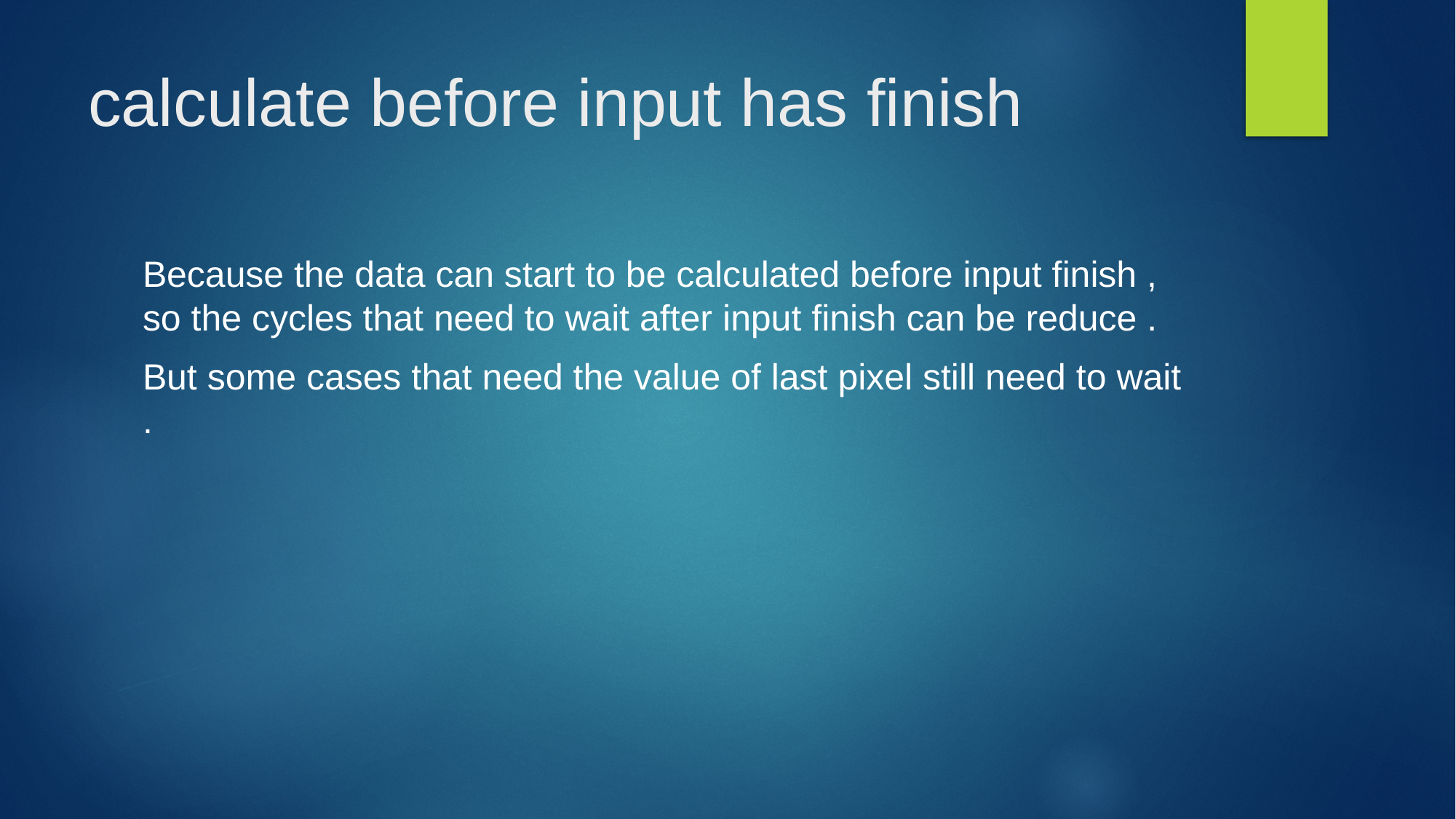

# calculate before input has finish
Because the data can start to be calculated before input finish , so the cycles that need to wait after input finish can be reduce .
But some cases that need the value of last pixel still need to wait .